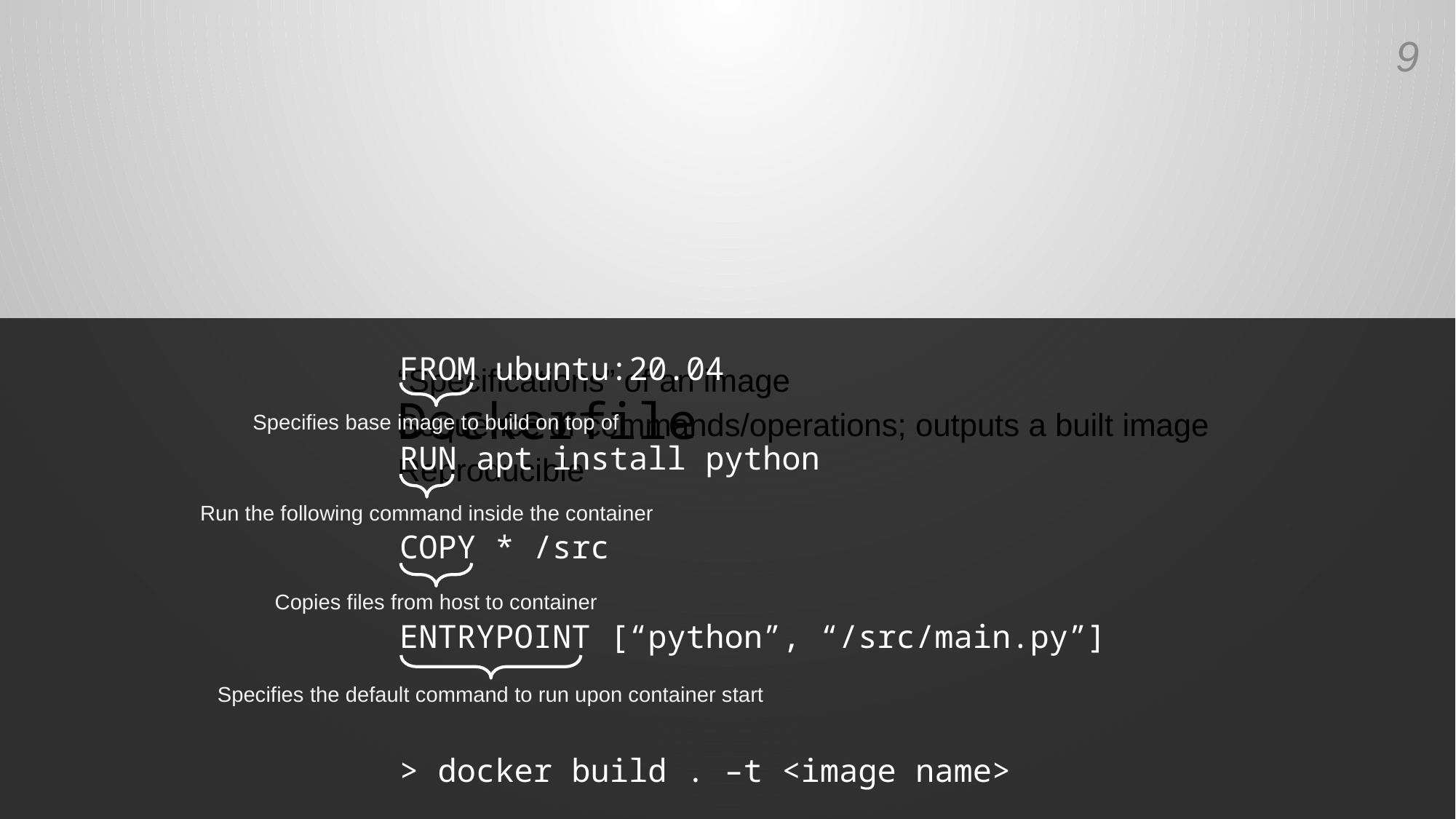

9
FROM ubuntu:20.04

RUN apt install python

COPY * /src

ENTRYPOINT [“python”, “/src/main.py”]

> docker build . –t <image name>
# Dockerfile
“Specifications” of an image
Sequence of commands/operations; outputs a built image
Reproducible
Specifies base image to build on top of
Run the following command inside the container
Copies files from host to container
Specifies the default command to run upon container start